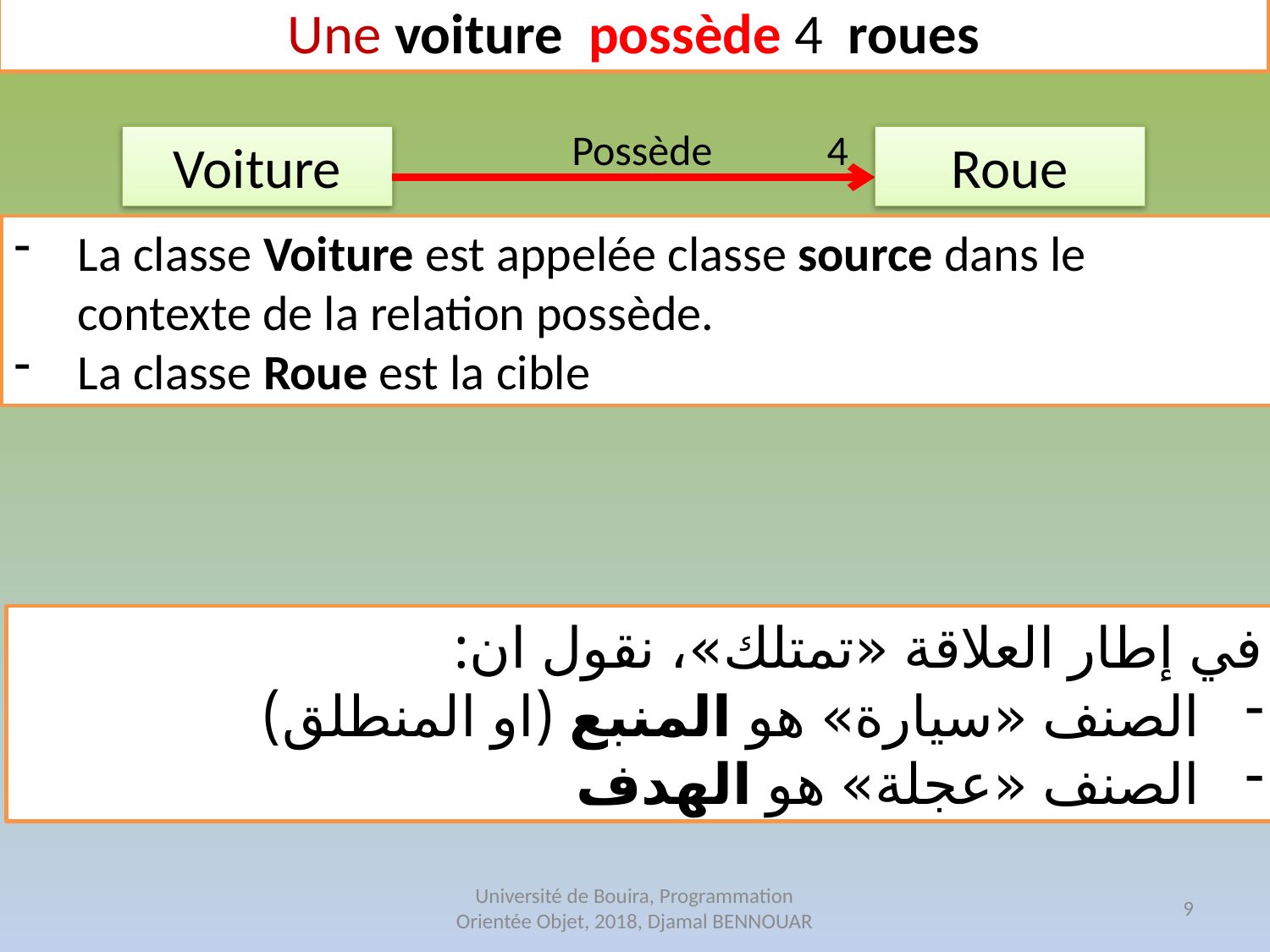

Une voiture  possède 4  roues
Possède            4
Roue
Voiture
La classe Voiture est appelée classe source dans le contexte de la relation possède.
La classe Roue est la cible
في إطار العلاقة «تمتلك»، نقول ان:
الصنف «سيارة» هو المنبع (او المنطلق)
الصنف «عجلة» هو الهدف
Université de Bouira, Programmation Orientée Objet, 2018, Djamal BENNOUAR
9